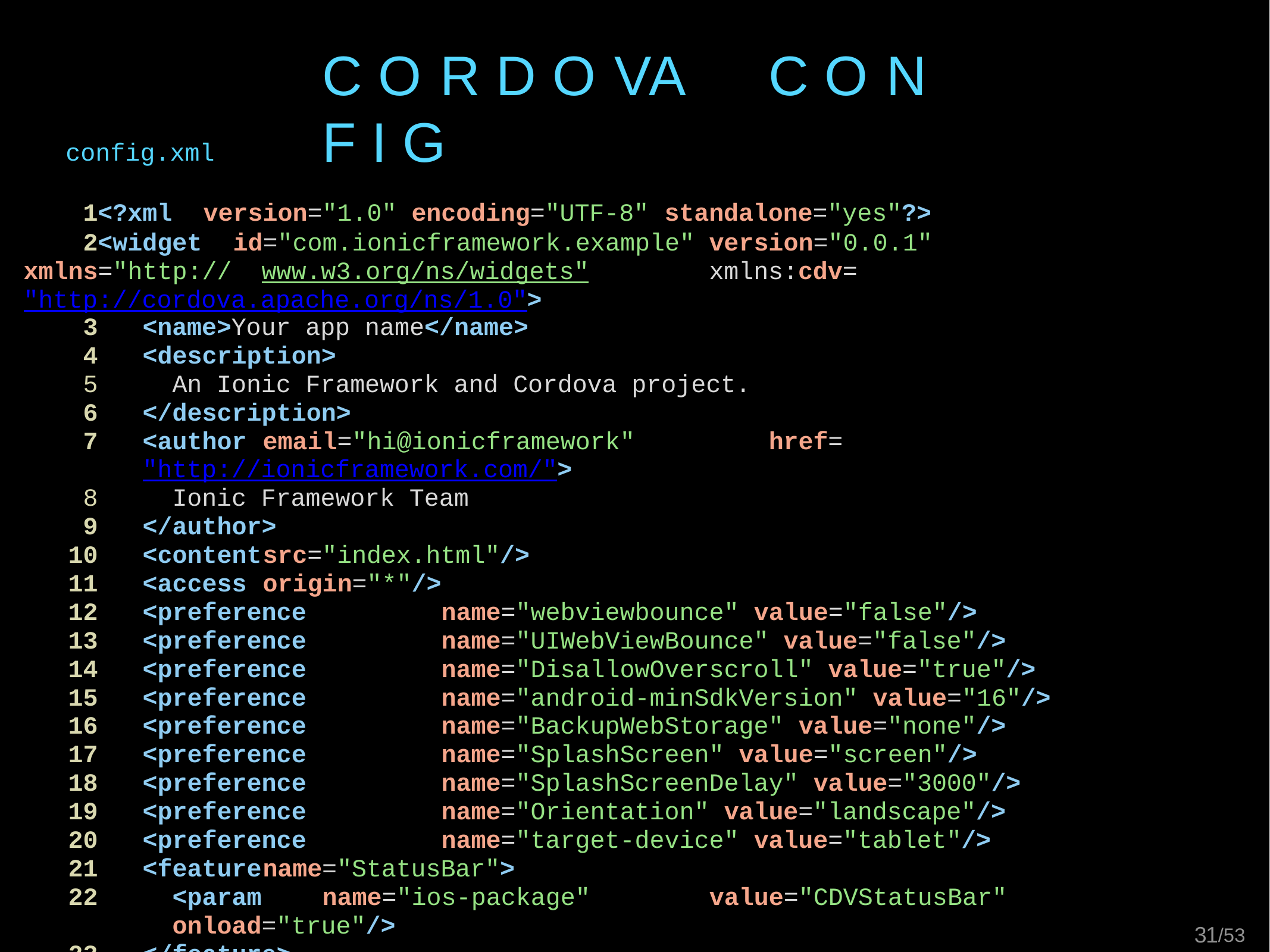

# C O R D O VA	C O N F I G
config.xml

<?xml	version="1.0"	encoding="UTF-8"	standalone="yes"?>
<widget	id="com.ionicframework.example"	version="0.0.1"	xmlns="http://  www.w3.org/ns/widgets"	xmlns:cdv="http://cordova.apache.org/ns/1.0">
<name>Your app name</name>
<description>
An Ionic Framework and Cordova project.
</description>
<author	email="hi@ionicframework"	href="http://ionicframework.com/">
Ionic Framework Team
</author>
<content	src="index.html"/>
<access	origin="*"/>
<preference	name="webviewbounce"	value="false"/>
<preference	name="UIWebViewBounce"	value="false"/>
<preference	name="DisallowOverscroll"	value="true"/>
<preference	name="android-minSdkVersion"	value="16"/>
<preference	name="BackupWebStorage"	value="none"/>
<preference	name="SplashScreen"	value="screen"/>
<preference	name="SplashScreenDelay"	value="3000"/>
<preference	name="Orientation"	value="landscape"/>
<preference	name="target-device"	value="tablet"/>
<feature	name="StatusBar">
<param	name="ios-package"	value="CDVStatusBar"	onload="true"/>
</feature>
</widget>
31/53